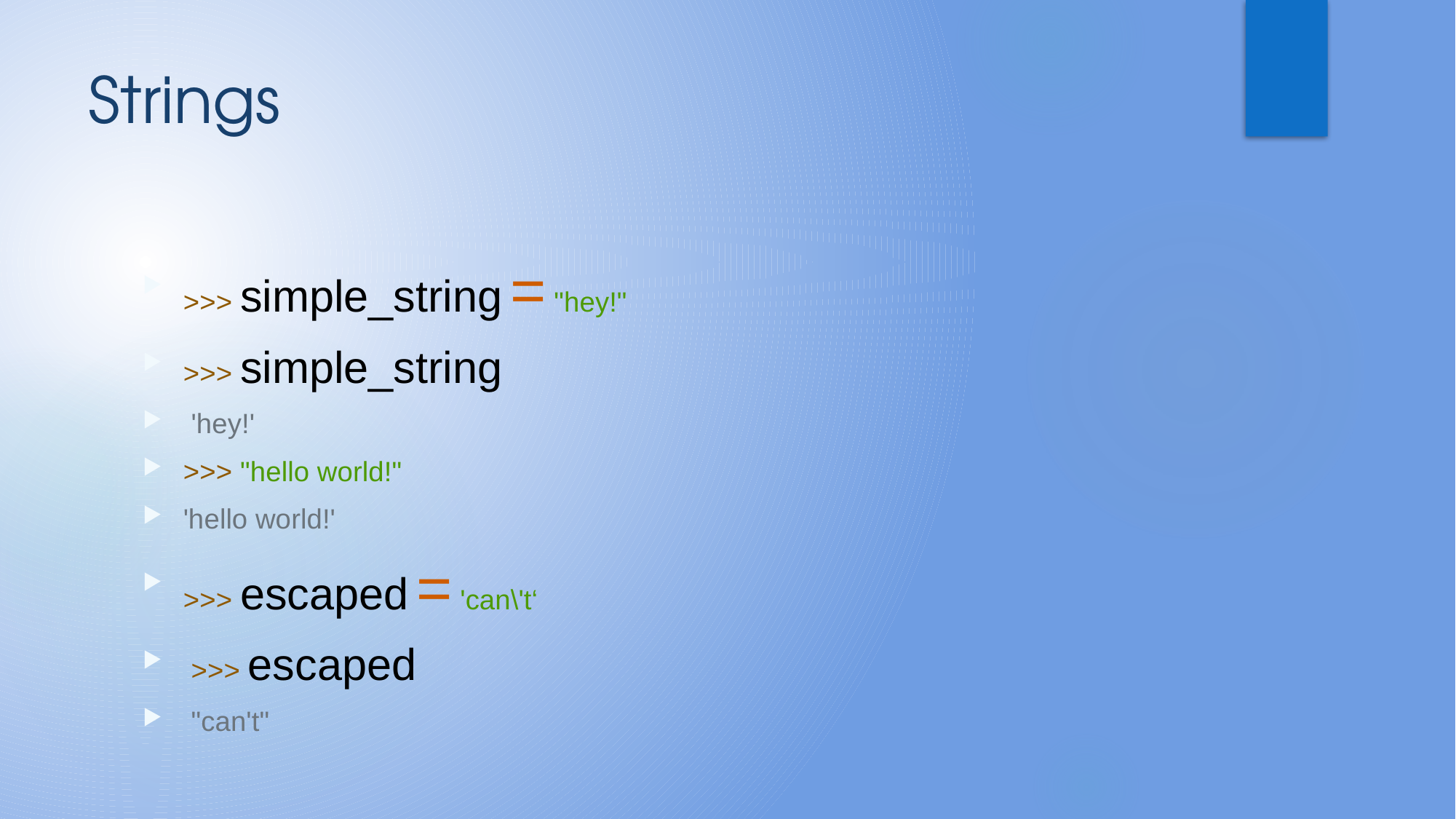

# Strings
>>> simple_string = "hey!"
>>> simple_string
 'hey!'
>>> "hello world!"
'hello world!'
>>> escaped = 'can\'t‘
 >>> escaped
 "can't"